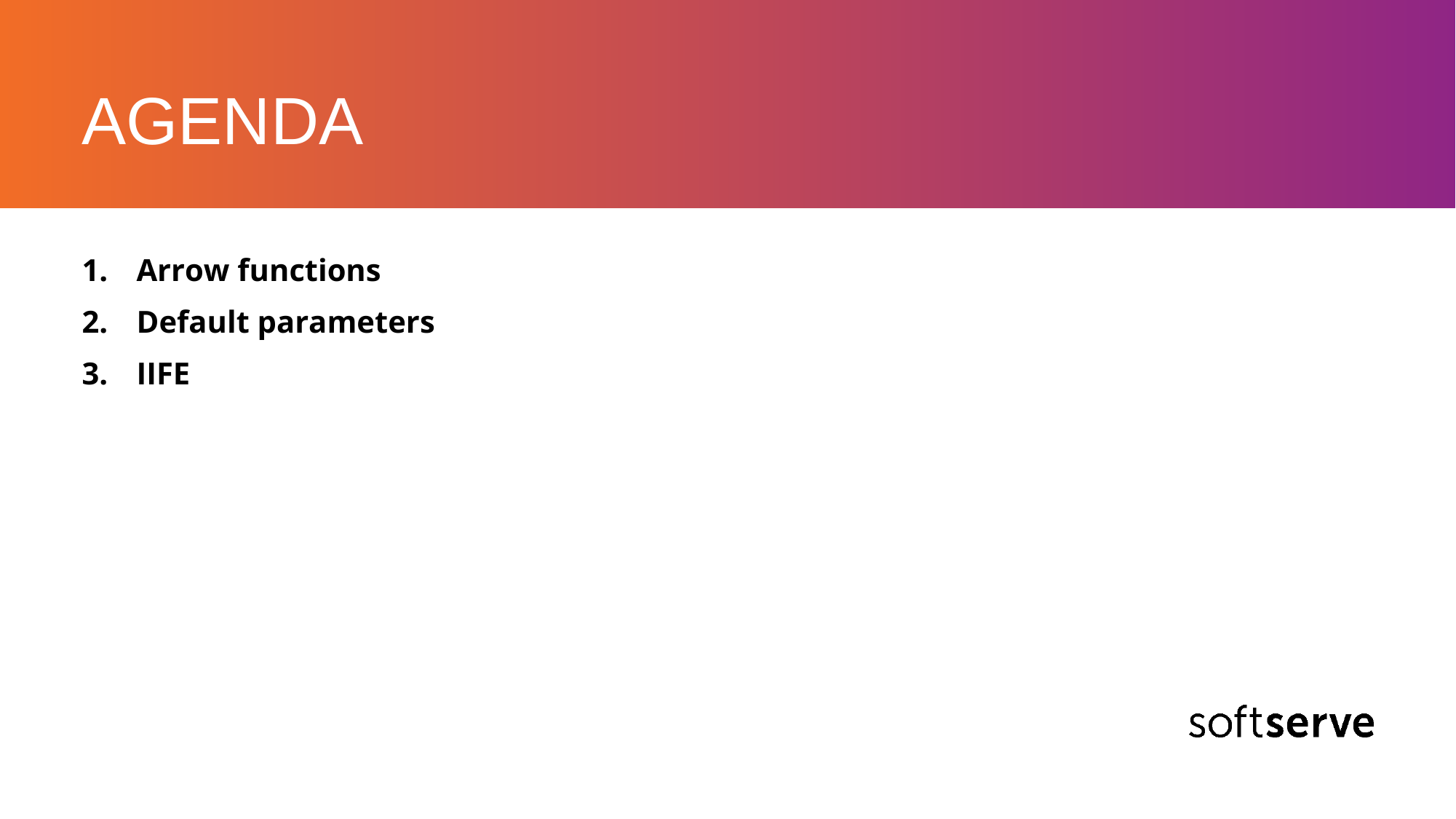

# AGENDA
Arrow functions
Default parameters
IIFE